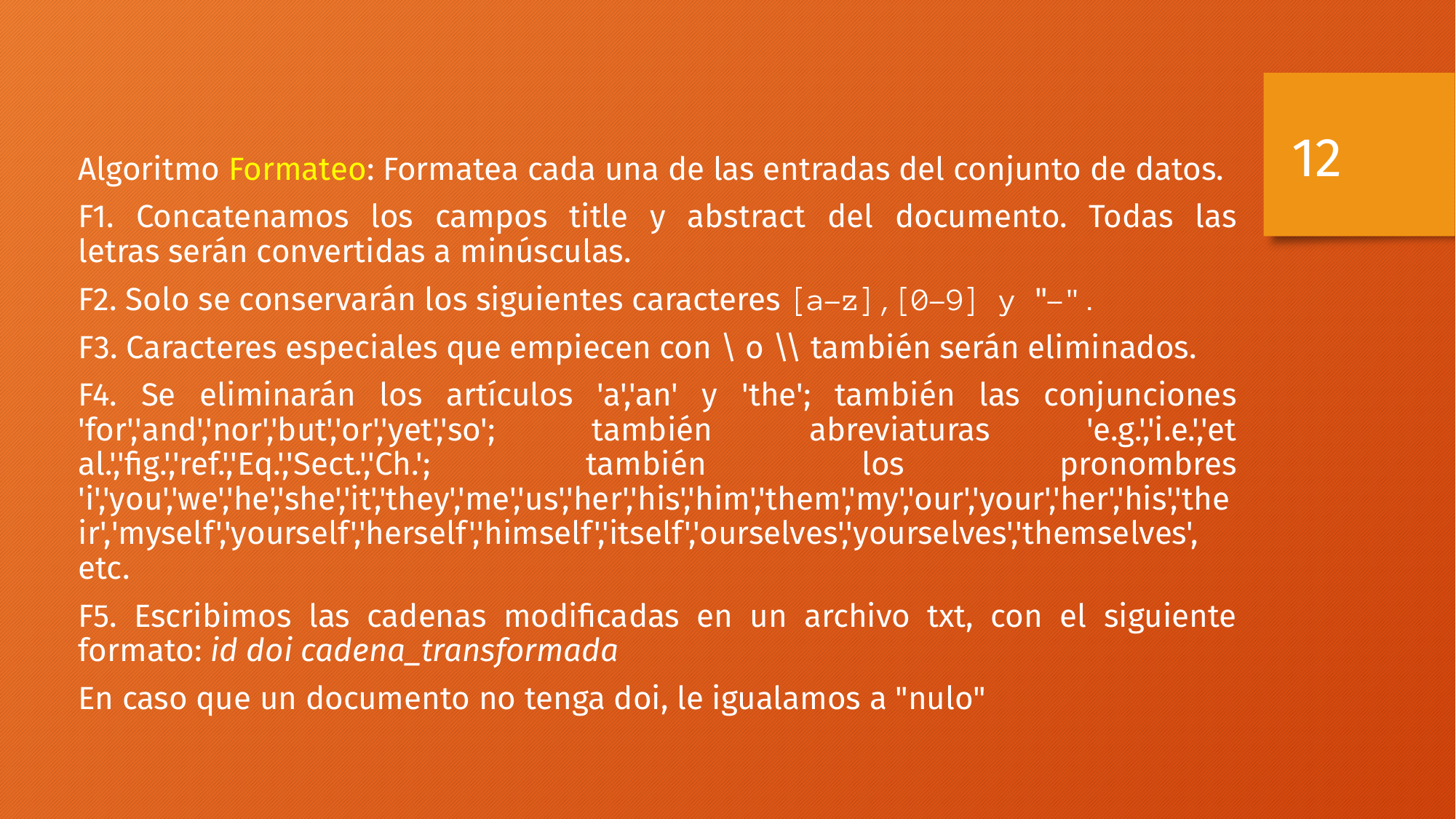

12
Algoritmo Formateo: Formatea cada una de las entradas del conjunto de datos.
F1. Concatenamos los campos title y abstract del documento. Todas las letras serán convertidas a minúsculas.
F2. Solo se conservarán los siguientes caracteres [a-z],[0-9] y "-".
F3. Caracteres especiales que empiecen con \ o \\ también serán eliminados.
F4. Se eliminarán los artículos 'a','an' y 'the'; también las conjunciones 'for','and','nor','but','or','yet','so'; también abreviaturas 'e.g.','i.e.','et al.','fig.','ref.','Eq.','Sect.','Ch.'; también los pronombres 'i','you','we','he','she','it','they','me','us','her','his','him','them','my','our','your','her','his','their','myself','yourself','herself','himself','itself','ourselves','yourselves','themselves', etc.
F5. Escribimos las cadenas modificadas en un archivo txt, con el siguiente formato: id doi cadena_transformada
En caso que un documento no tenga doi, le igualamos a "nulo"